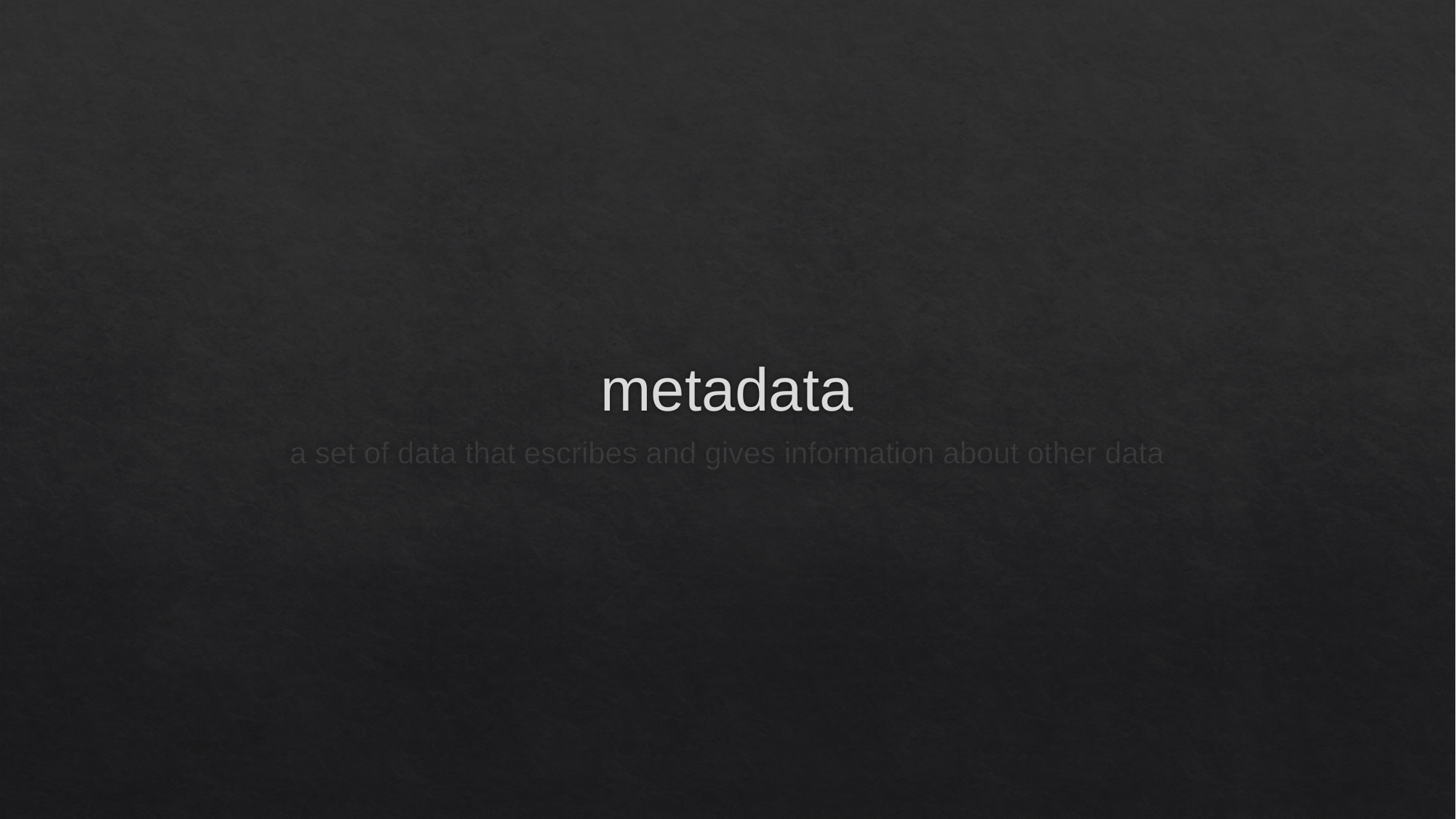

# metadata
a set of data that escribes and gives information about other data